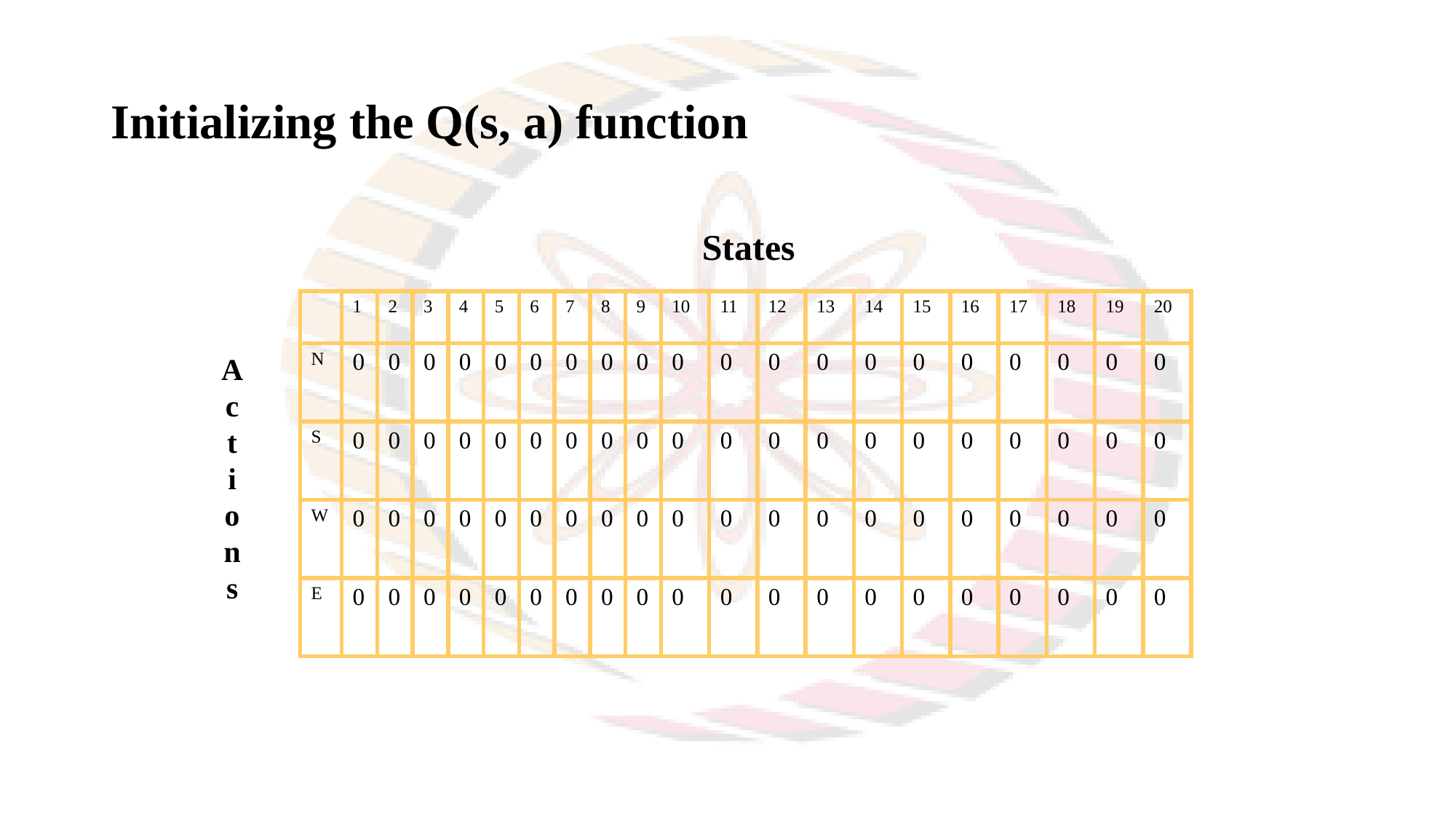

# Initializing the Q(s, a) function
States
|  | 1 | 2 | 3 | 4 | 5 | 6 | 7 | 8 | 9 | 10 | 11 | 12 | 13 | 14 | 15 | 16 | 17 | 18 | 19 | 20 |
| --- | --- | --- | --- | --- | --- | --- | --- | --- | --- | --- | --- | --- | --- | --- | --- | --- | --- | --- | --- | --- |
| N | 0 | 0 | 0 | 0 | 0 | 0 | 0 | 0 | 0 | 0 | 0 | 0 | 0 | 0 | 0 | 0 | 0 | 0 | 0 | 0 |
| S | 0 | 0 | 0 | 0 | 0 | 0 | 0 | 0 | 0 | 0 | 0 | 0 | 0 | 0 | 0 | 0 | 0 | 0 | 0 | 0 |
| W | 0 | 0 | 0 | 0 | 0 | 0 | 0 | 0 | 0 | 0 | 0 | 0 | 0 | 0 | 0 | 0 | 0 | 0 | 0 | 0 |
| E | 0 | 0 | 0 | 0 | 0 | 0 | 0 | 0 | 0 | 0 | 0 | 0 | 0 | 0 | 0 | 0 | 0 | 0 | 0 | 0 |
A
c
t
i
o
n
s